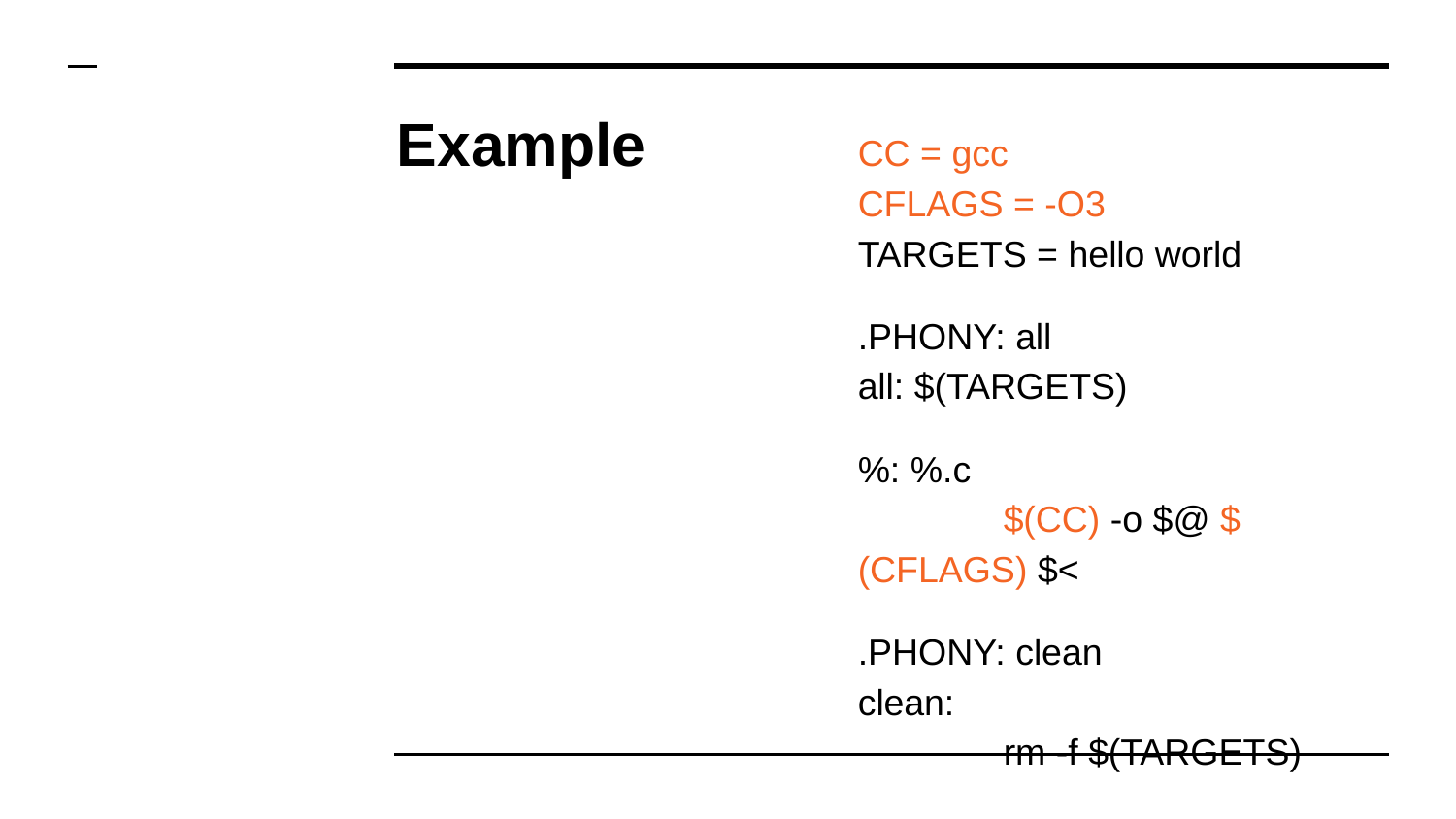

# Example
CC = gcc
CFLAGS = -O3
TARGETS = hello world
.PHONY: all
all: $(TARGETS)
%: %.c
	$(CC) -o $@ $(CFLAGS) $<
.PHONY: clean
clean:
	rm -f $(TARGETS)